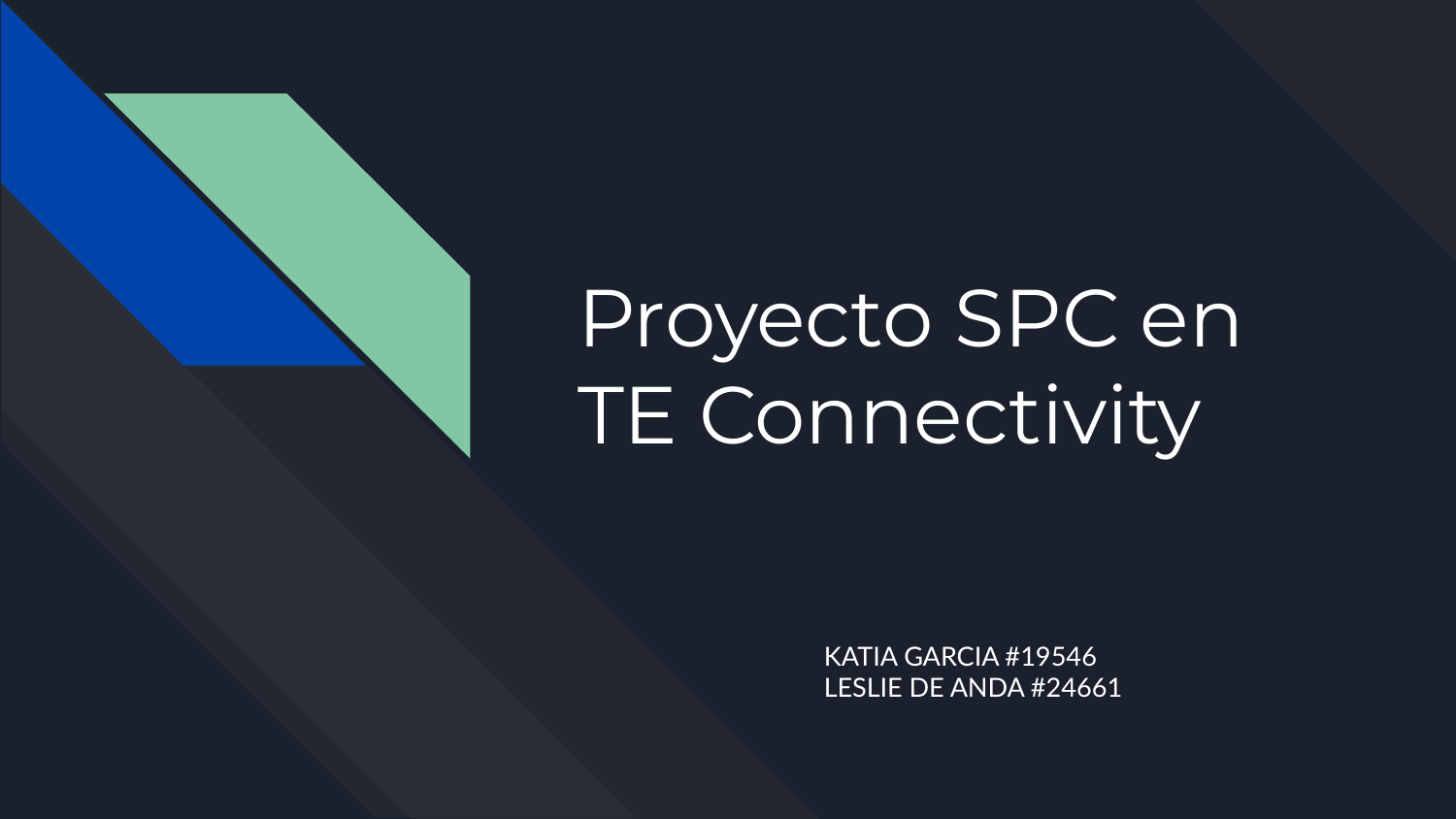

# Proyecto SPC en TE Connectivity
KATIA GARCIA #19546
LESLIE DE ANDA #24661